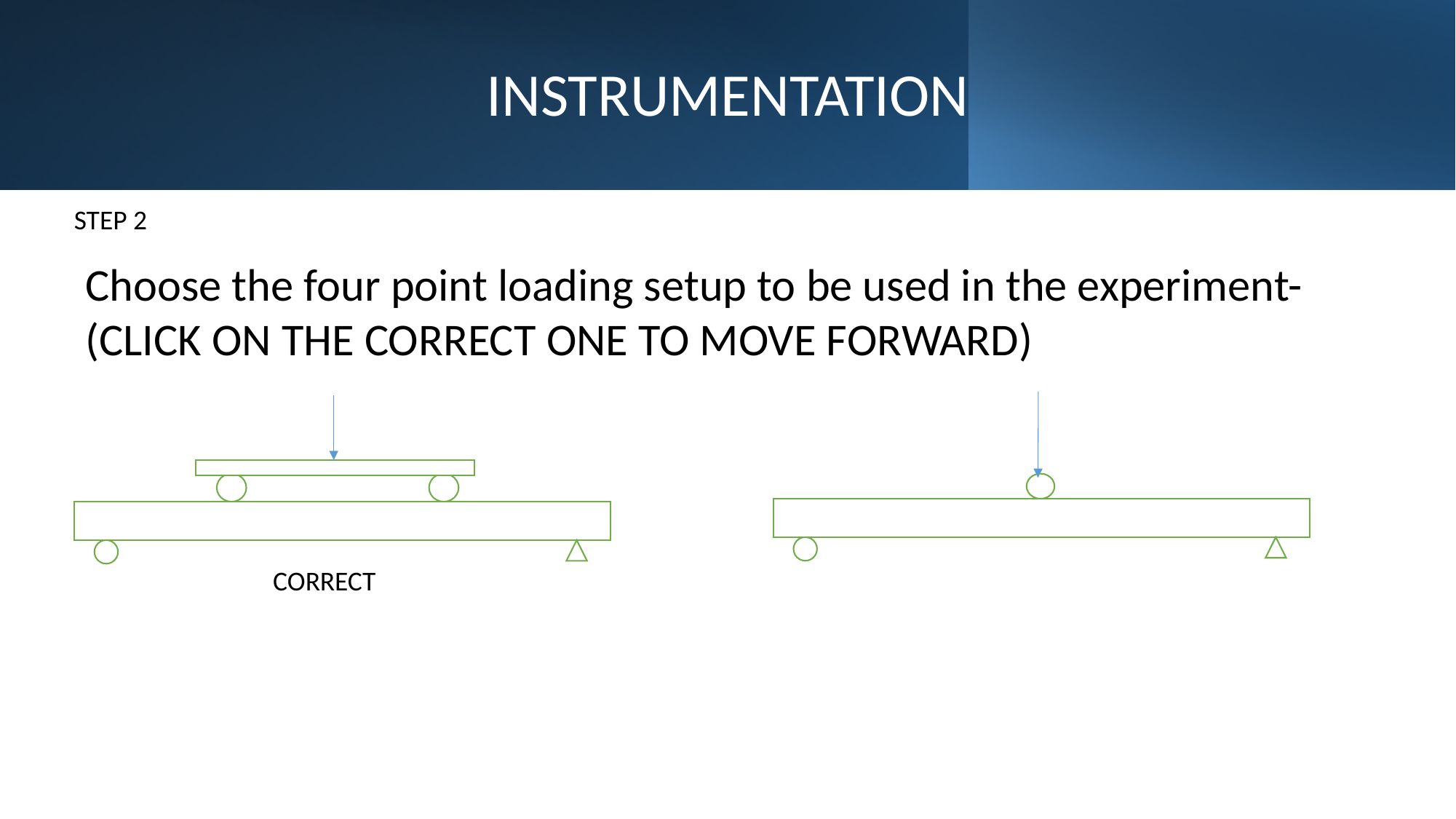

# INSTRUMENTATION
STEP 2
Choose the four point loading setup to be used in the experiment-  (CLICK ON THE CORRECT ONE TO MOVE FORWARD)

CORRECT